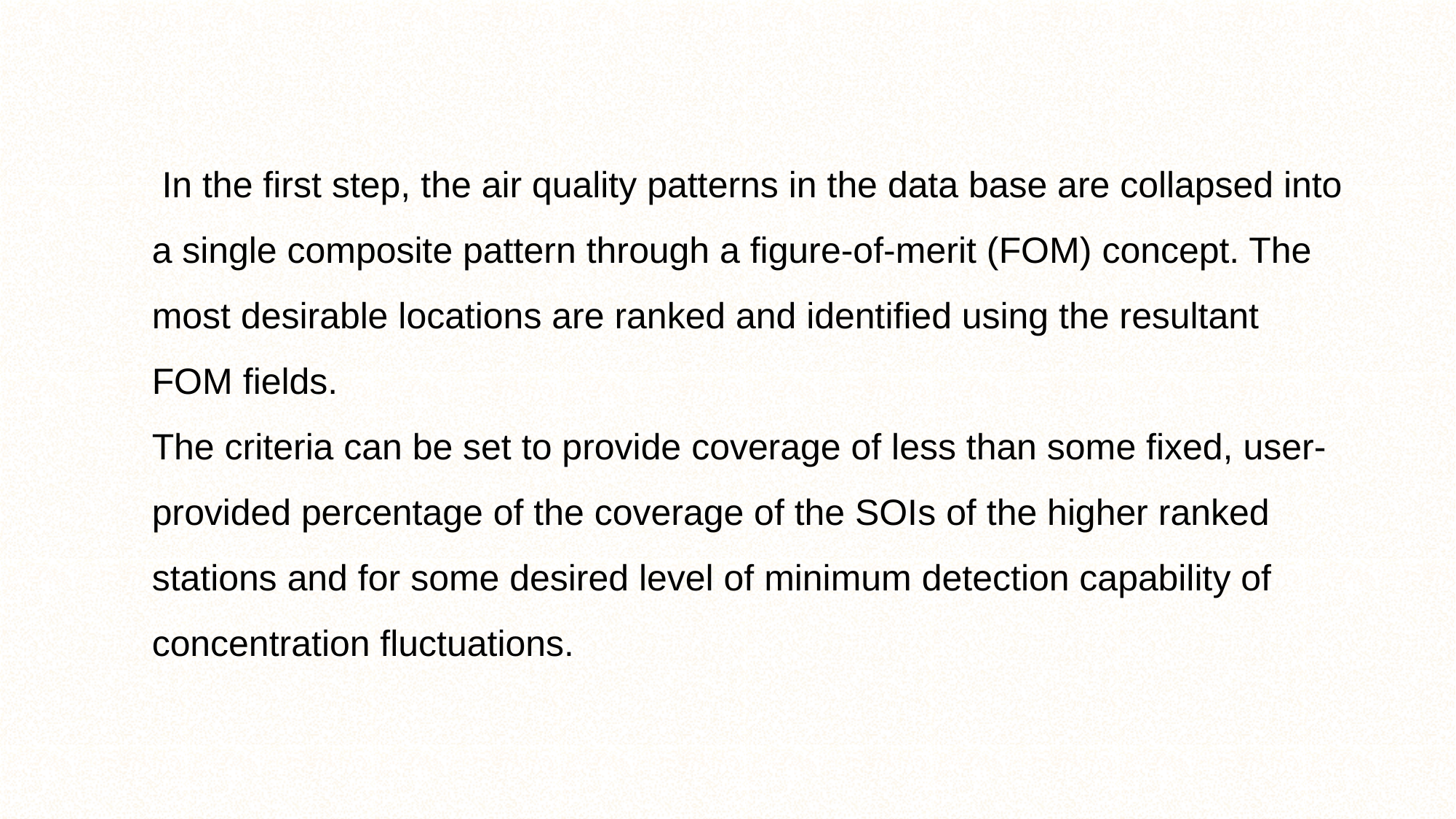

# In the first step, the air quality patterns in the data base are collapsed into a single composite pattern through a figure-of-merit (FOM) concept. The most desirable locations are ranked and identified using the resultant FOM fields. The criteria can be set to provide coverage of less than some fixed, user-provided percentage of the coverage of the SOIs of the higher ranked stations and for some desired level of minimum detection capability of concentration fluctuations.